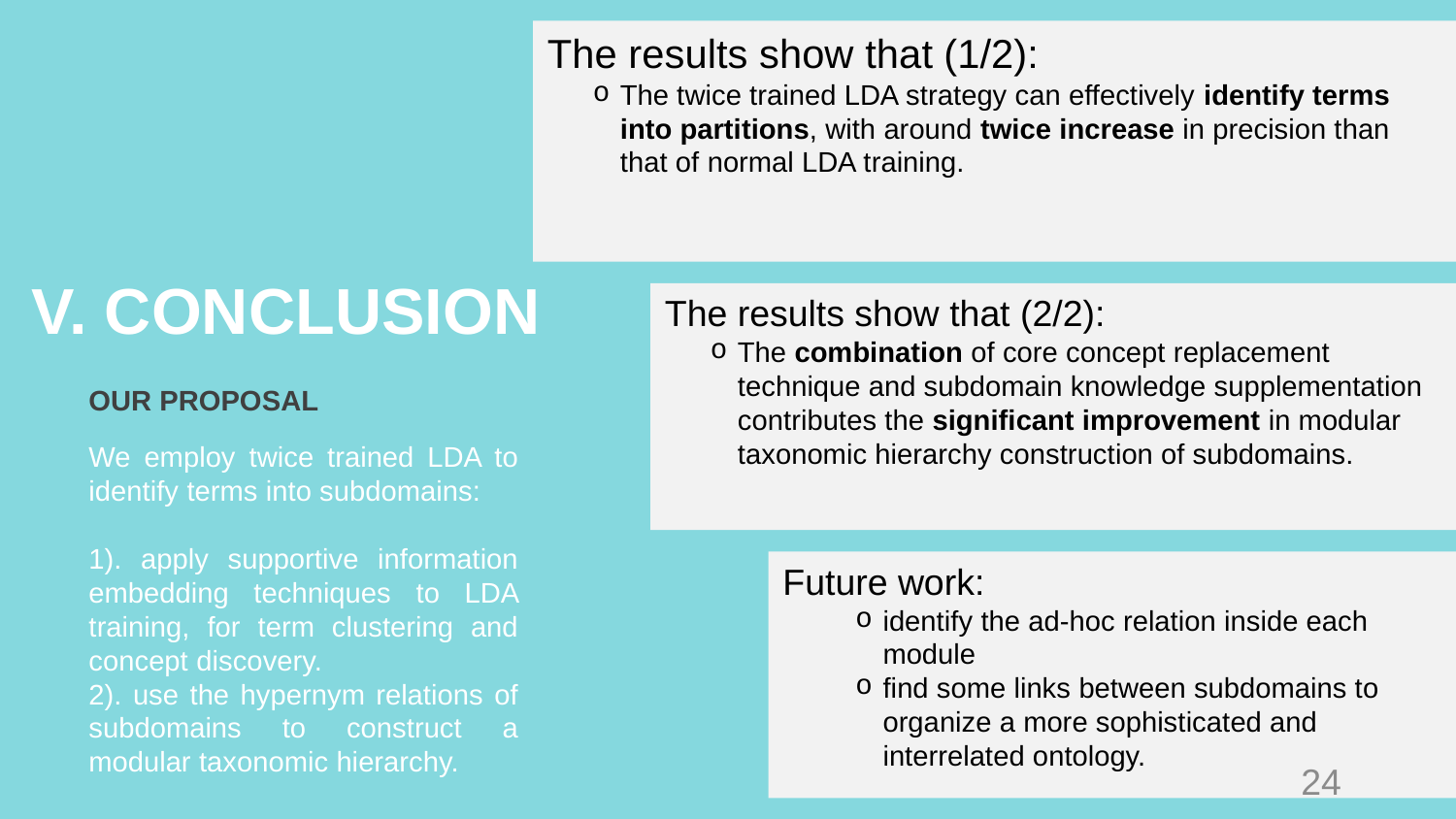

The results show that (1/2):
The twice trained LDA strategy can effectively identify terms into partitions, with around twice increase in precision than that of normal LDA training.
V. CONCLUSION
The results show that (2/2):
The combination of core concept replacement technique and subdomain knowledge supplementation contributes the significant improvement in modular taxonomic hierarchy construction of subdomains.

OUR PROPOSAL
We employ twice trained LDA to identify terms into subdomains:

1). apply supportive information embedding techniques to LDA training, for term clustering and concept discovery.
2). use the hypernym relations of subdomains to construct a modular taxonomic hierarchy.
Future work:
identify the ad-hoc relation inside each module
find some links between subdomains to organize a more sophisticated and interrelated ontology.
24